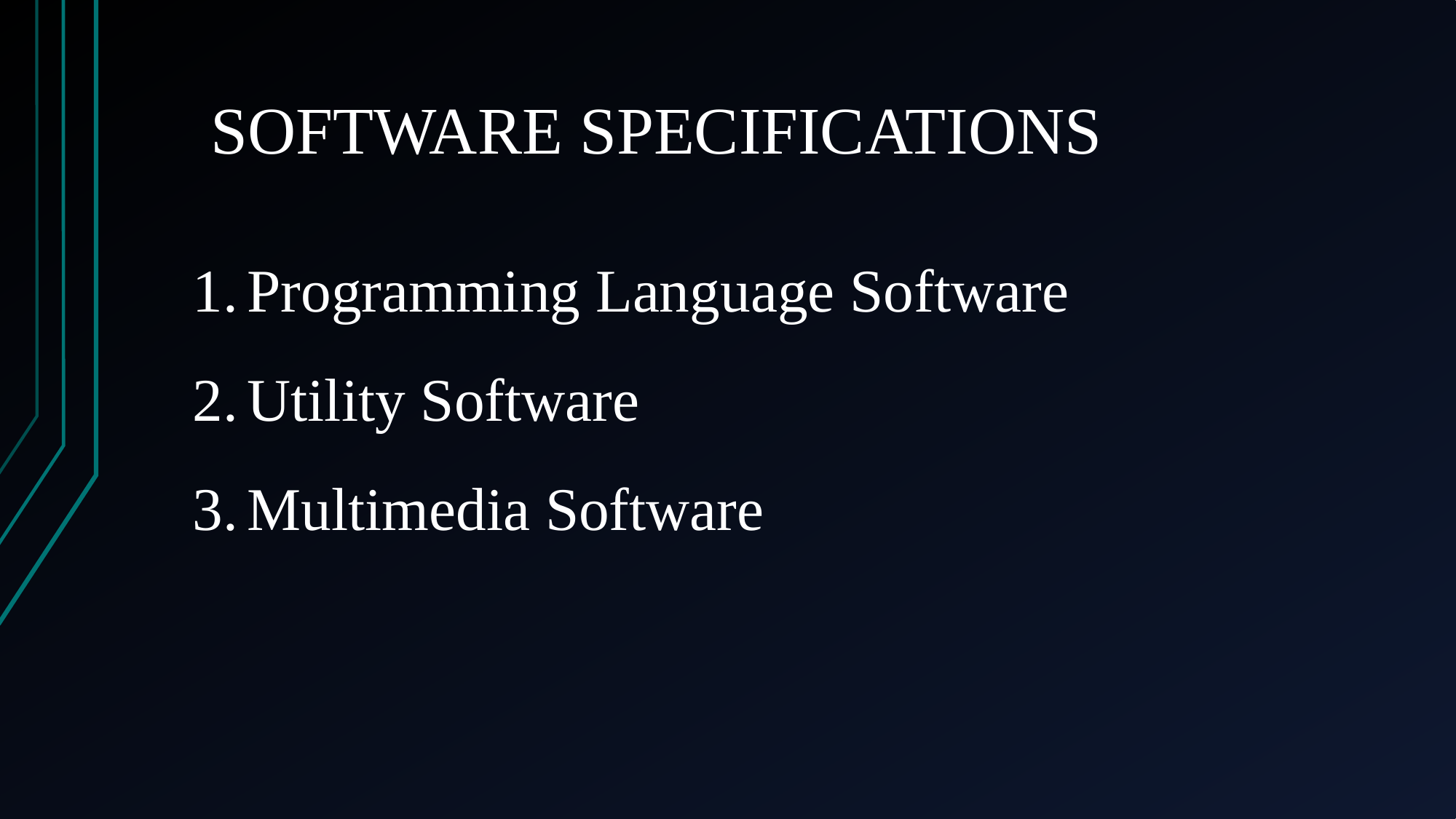

SOFTWARE SPECIFICATIONS
Programming Language Software
Utility Software
Multimedia Software